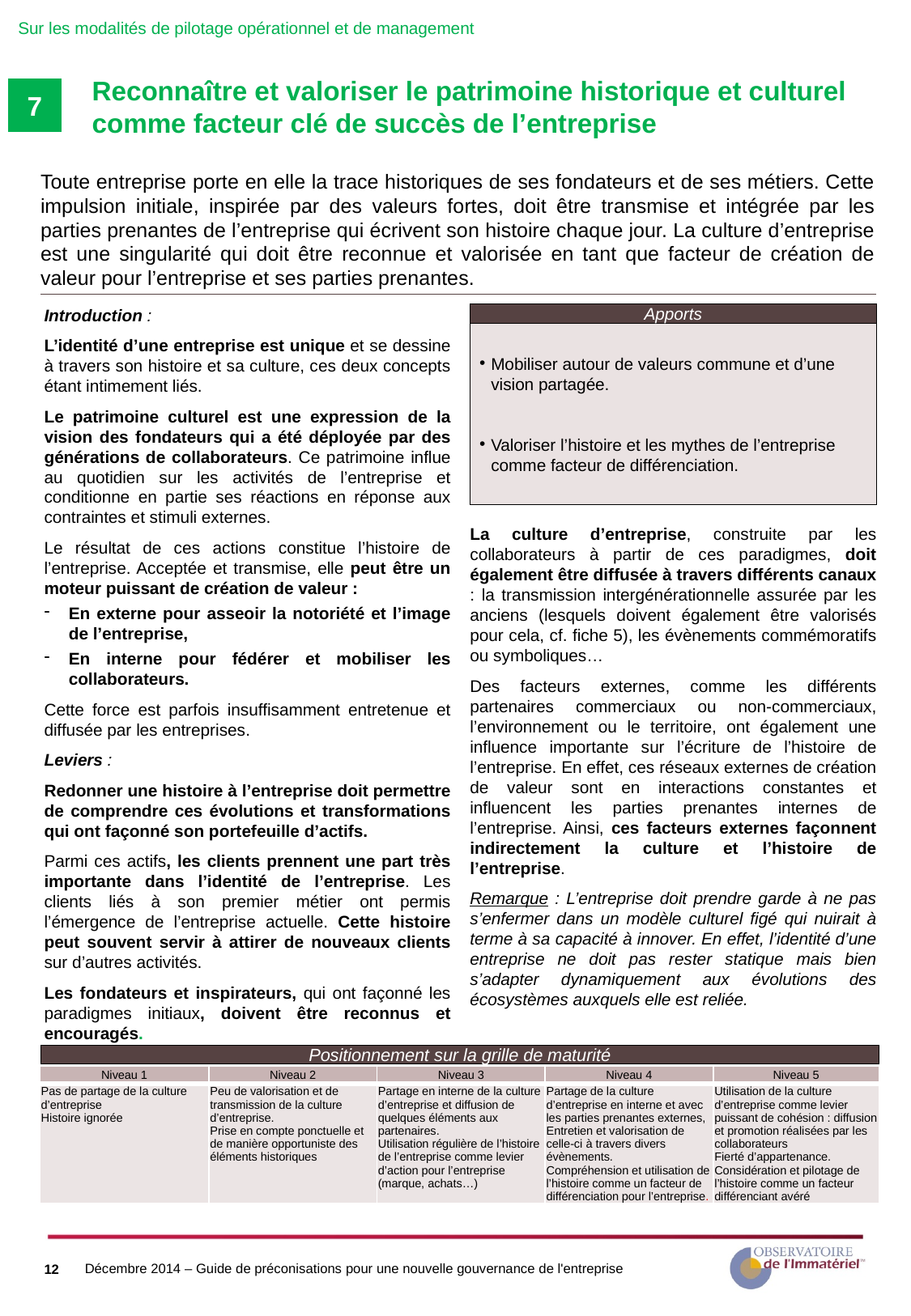

Sur les modalités de pilotage opérationnel et de management
# Reconnaître et valoriser le patrimoine historique et culturel comme facteur clé de succès de l’entreprise
7
Toute entreprise porte en elle la trace historiques de ses fondateurs et de ses métiers. Cette impulsion initiale, inspirée par des valeurs fortes, doit être transmise et intégrée par les parties prenantes de l’entreprise qui écrivent son histoire chaque jour. La culture d’entreprise est une singularité qui doit être reconnue et valorisée en tant que facteur de création de valeur pour l’entreprise et ses parties prenantes.
Apports
Introduction :
L’identité d’une entreprise est unique et se dessine à travers son histoire et sa culture, ces deux concepts étant intimement liés.
Le patrimoine culturel est une expression de la vision des fondateurs qui a été déployée par des générations de collaborateurs. Ce patrimoine influe au quotidien sur les activités de l’entreprise et conditionne en partie ses réactions en réponse aux contraintes et stimuli externes.
Le résultat de ces actions constitue l’histoire de l’entreprise. Acceptée et transmise, elle peut être un moteur puissant de création de valeur :
En externe pour asseoir la notoriété et l’image de l’entreprise,
En interne pour fédérer et mobiliser les collaborateurs.
Cette force est parfois insuffisamment entretenue et diffusée par les entreprises.
Leviers :
Redonner une histoire à l’entreprise doit permettre de comprendre ces évolutions et transformations qui ont façonné son portefeuille d’actifs.
Parmi ces actifs, les clients prennent une part très importante dans l’identité de l’entreprise. Les clients liés à son premier métier ont permis l’émergence de l’entreprise actuelle. Cette histoire peut souvent servir à attirer de nouveaux clients sur d’autres activités.
Les fondateurs et inspirateurs, qui ont façonné les paradigmes initiaux, doivent être reconnus et encouragés.
Mobiliser autour de valeurs commune et d’une vision partagée.

Valoriser l’histoire et les mythes de l’entreprise comme facteur de différenciation.
La culture d’entreprise, construite par les collaborateurs à partir de ces paradigmes, doit également être diffusée à travers différents canaux : la transmission intergénérationnelle assurée par les anciens (lesquels doivent également être valorisés pour cela, cf. fiche 5), les évènements commémoratifs ou symboliques…
Des facteurs externes, comme les différents partenaires commerciaux ou non-commerciaux, l’environnement ou le territoire, ont également une influence importante sur l’écriture de l’histoire de l’entreprise. En effet, ces réseaux externes de création de valeur sont en interactions constantes et influencent les parties prenantes internes de l’entreprise. Ainsi, ces facteurs externes façonnent indirectement la culture et l’histoire de l’entreprise.
Remarque : L’entreprise doit prendre garde à ne pas s’enfermer dans un modèle culturel figé qui nuirait à terme à sa capacité à innover. En effet, l’identité d’une entreprise ne doit pas rester statique mais bien s’adapter dynamiquement aux évolutions des écosystèmes auxquels elle est reliée.
Positionnement sur la grille de maturité
| Niveau 1 | Niveau 2 | Niveau 3 | Niveau 4 | Niveau 5 |
| --- | --- | --- | --- | --- |
| Pas de partage de la culture d’entreprise Histoire ignorée | Peu de valorisation et de transmission de la culture d’entreprise. Prise en compte ponctuelle et de manière opportuniste des éléments historiques | Partage en interne de la culture d’entreprise et diffusion de quelques éléments aux partenaires. Utilisation régulière de l’histoire de l’entreprise comme levier d’action pour l’entreprise (marque, achats…) | Partage de la culture d’entreprise en interne et avec les parties prenantes externes, Entretien et valorisation de celle-ci à travers divers évènements. Compréhension et utilisation de l’histoire comme un facteur de différenciation pour l’entreprise. | Utilisation de la culture d’entreprise comme levier puissant de cohésion : diffusion et promotion réalisées par les collaborateurs Fierté d’appartenance. Considération et pilotage de l’histoire comme un facteur différenciant avéré |